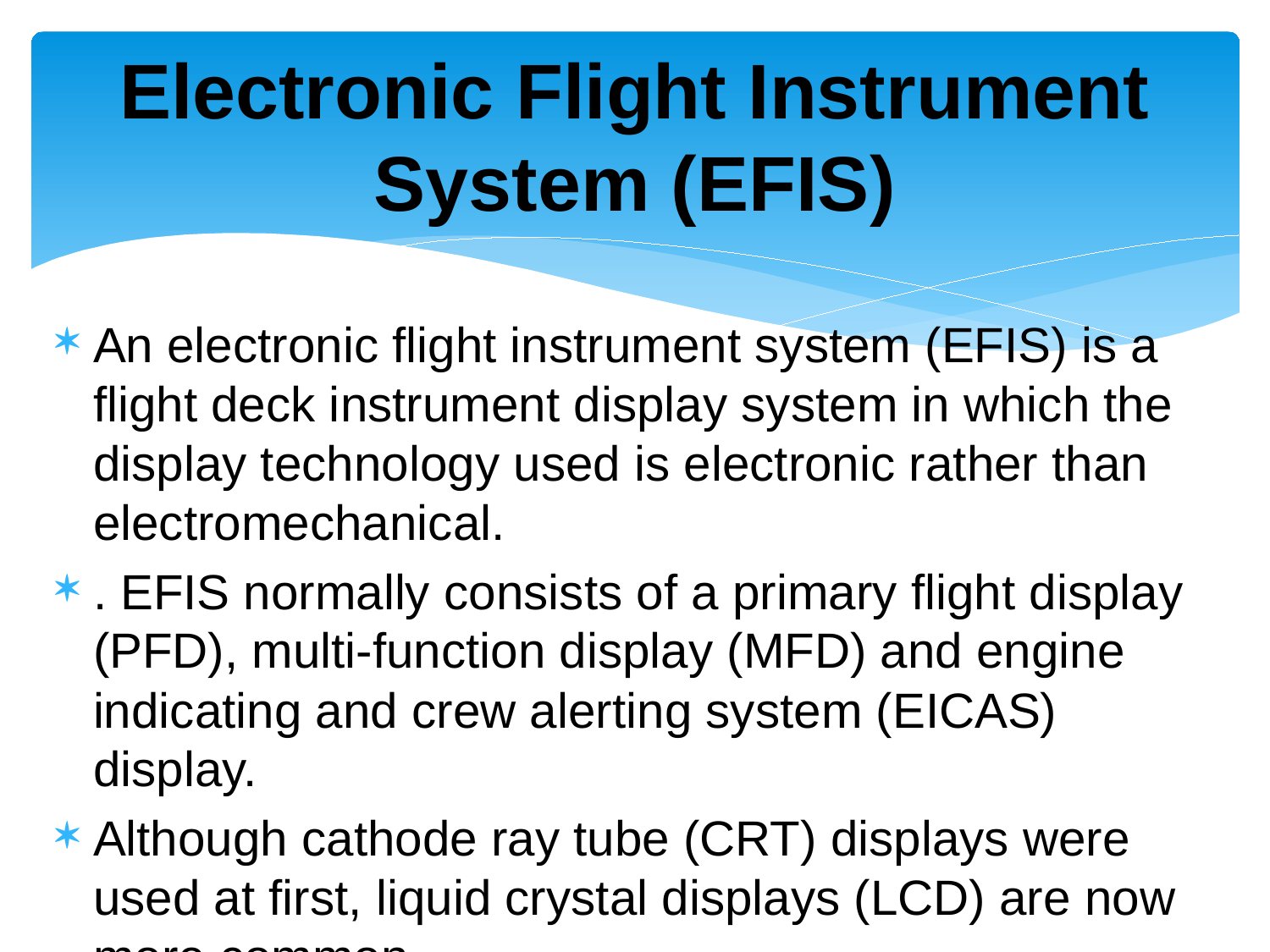

# Electronic Flight Instrument System (EFIS)
An electronic flight instrument system (EFIS) is a flight deck instrument display system in which the display technology used is electronic rather than electromechanical.
. EFIS normally consists of a primary flight display (PFD), multi-function display (MFD) and engine indicating and crew alerting system (EICAS) display.
Although cathode ray tube (CRT) displays were used at first, liquid crystal displays (LCD) are now more common.